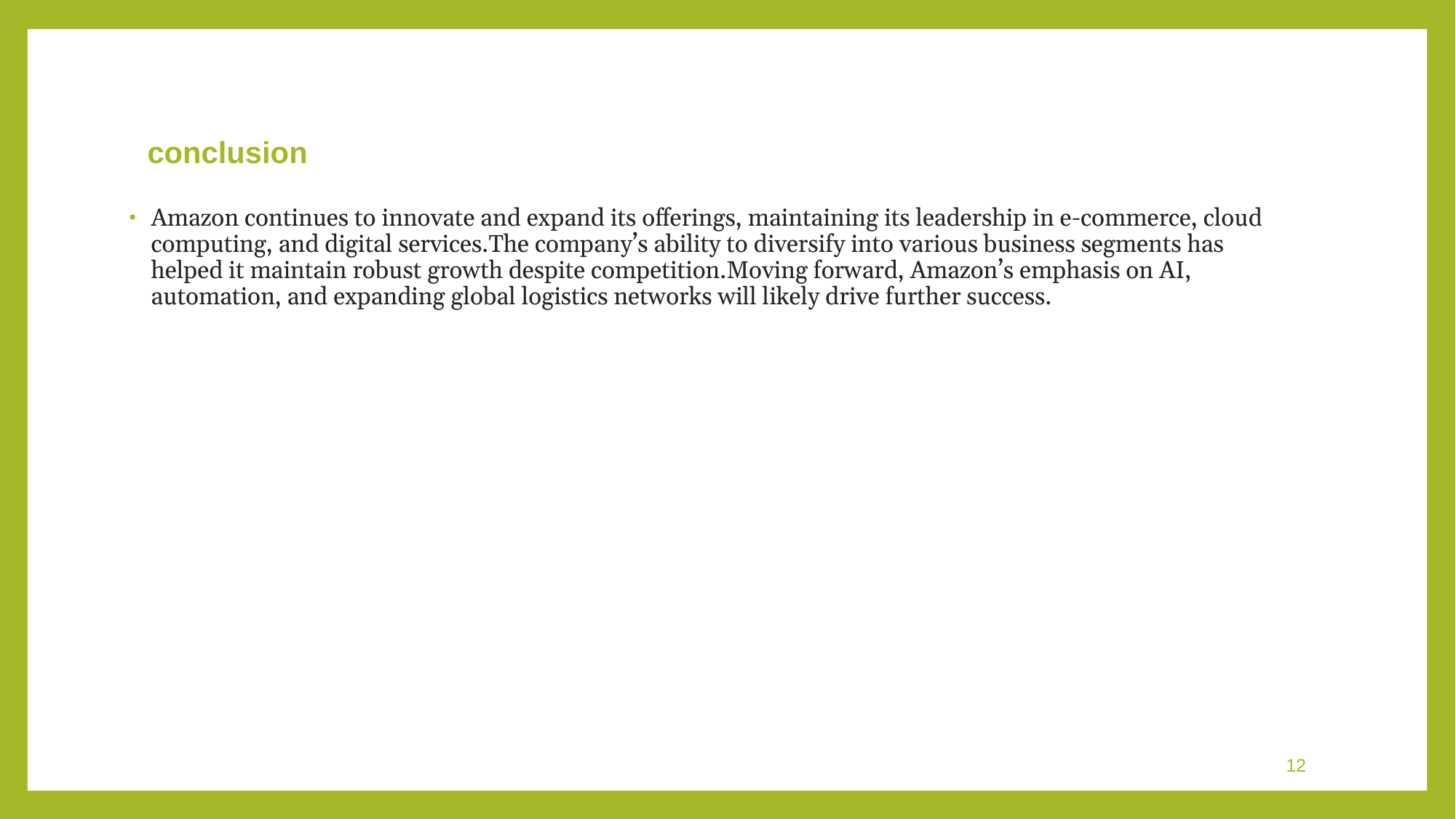

# conclusion
Amazon continues to innovate and expand its offerings, maintaining its leadership in e-commerce, cloud computing, and digital services.The company’s ability to diversify into various business segments has helped it maintain robust growth despite competition.Moving forward, Amazon’s emphasis on AI, automation, and expanding global logistics networks will likely drive further success.
12